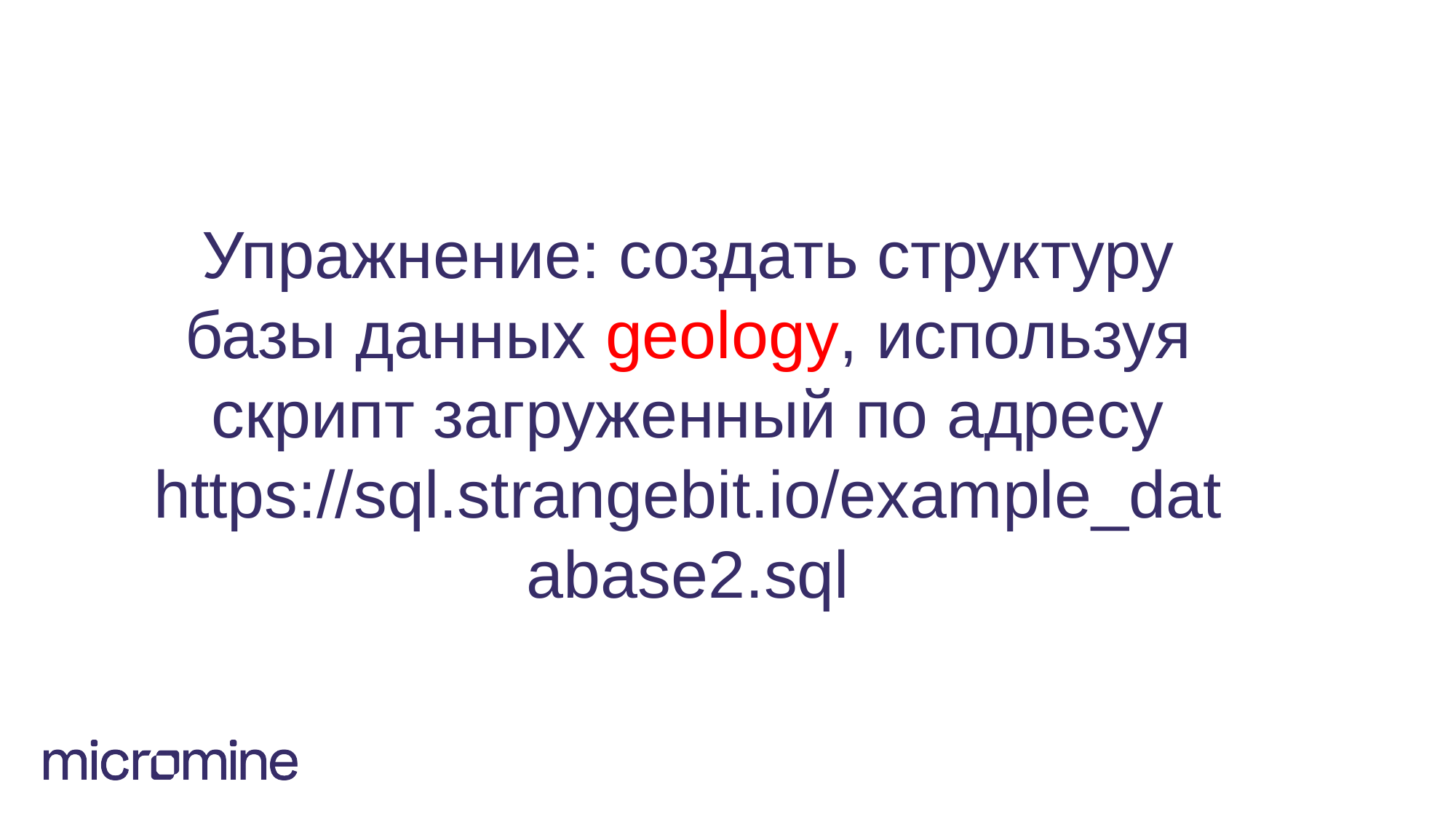

#
Упражнение: создать структуру базы данных geology, используя скрипт загруженный по адресу https://sql.strangebit.io/example_database2.sql